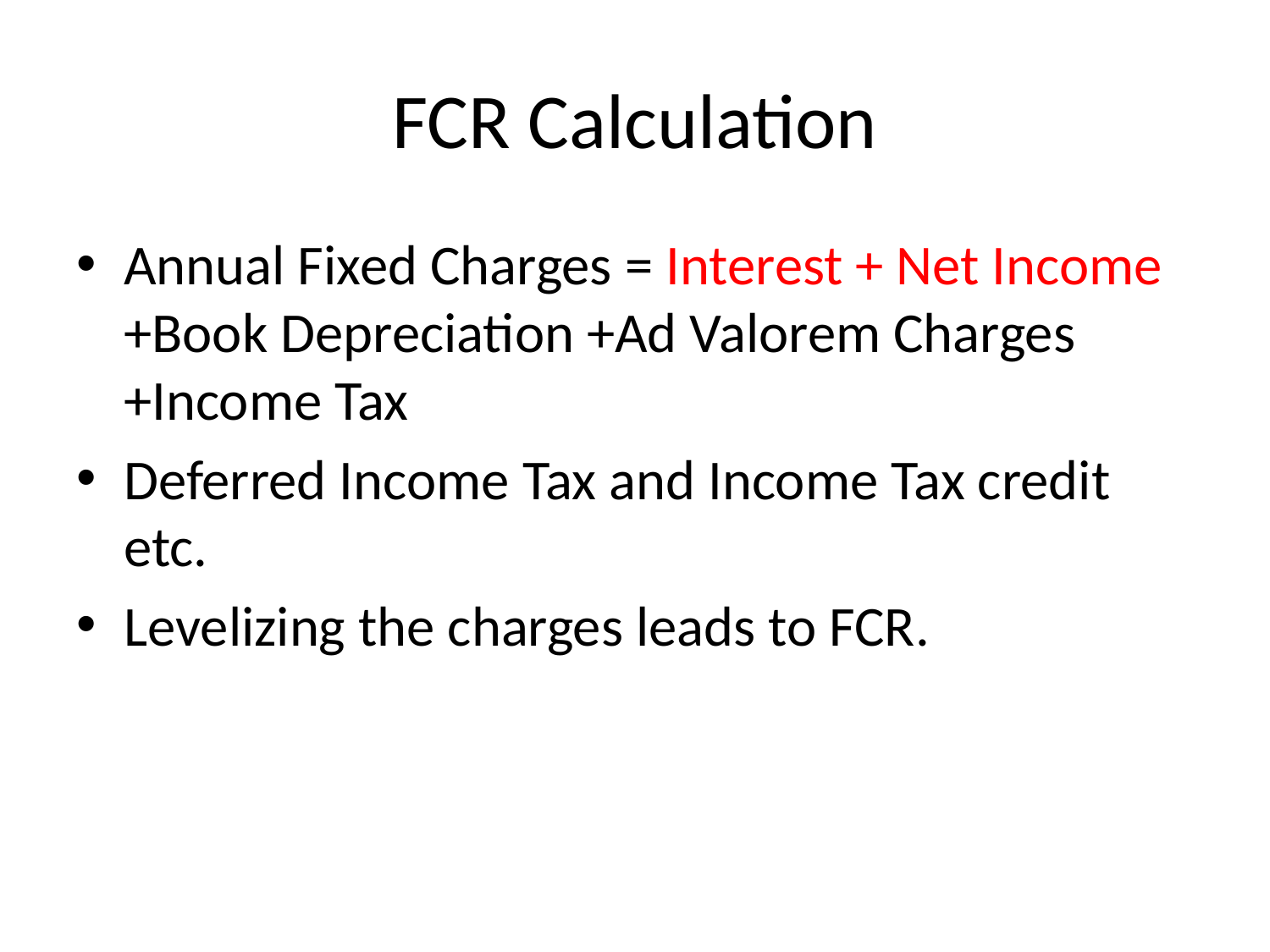

# FCR Calculation
Annual Fixed Charges = Interest + Net Income +Book Depreciation +Ad Valorem Charges +Income Tax
Deferred Income Tax and Income Tax credit etc.
Levelizing the charges leads to FCR.